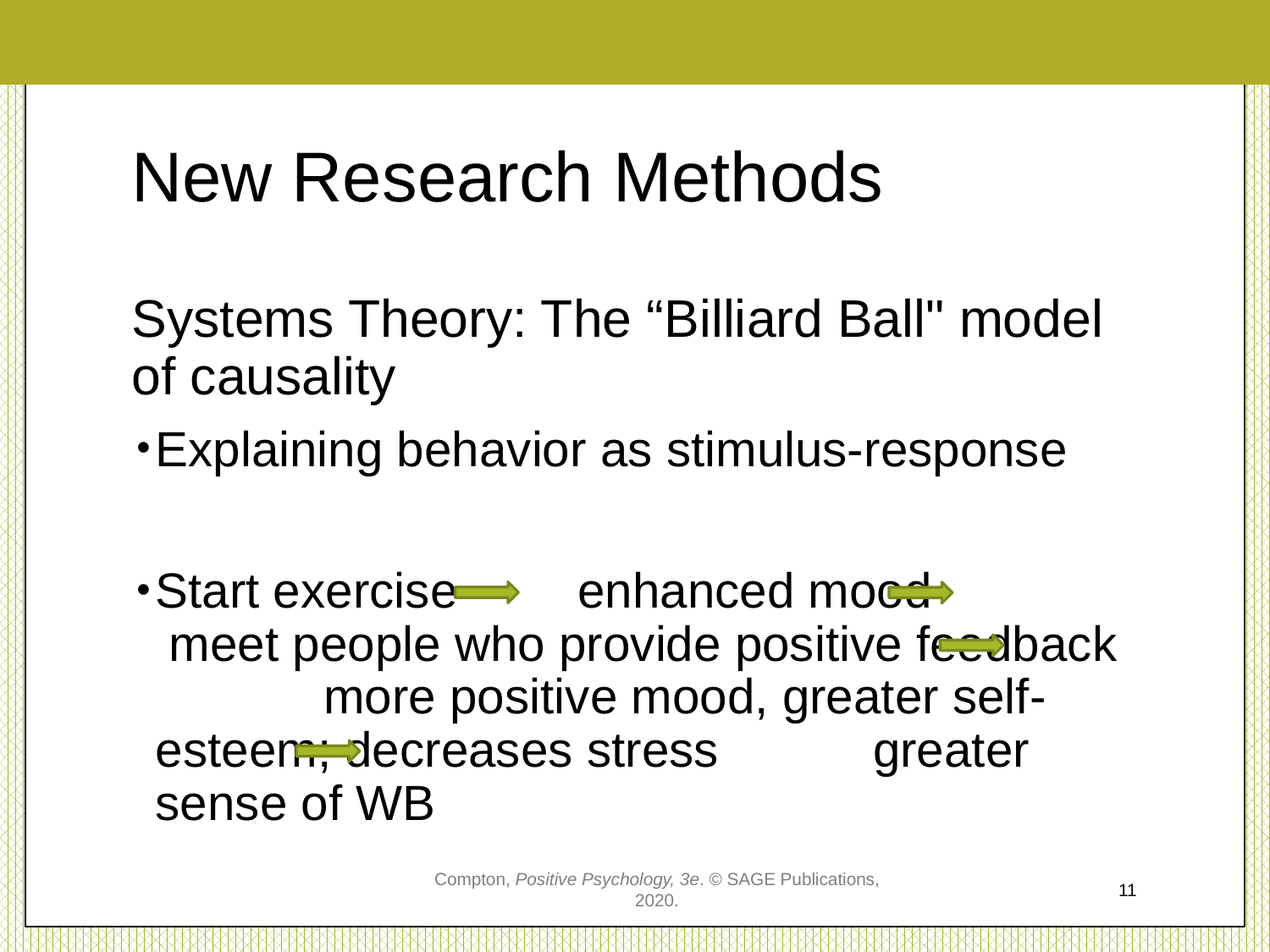

# New Research Methods
Systems Theory: The “Billiard Ball" model of causality
Explaining behavior as stimulus-response

Start exercise  	   enhanced mood 	        meet people who provide positive feedback 	   more positive mood, greater self-esteem; decreases stress	      greater sense of WB

Compton, Positive Psychology, 3e. © SAGE Publications, 2020.
11